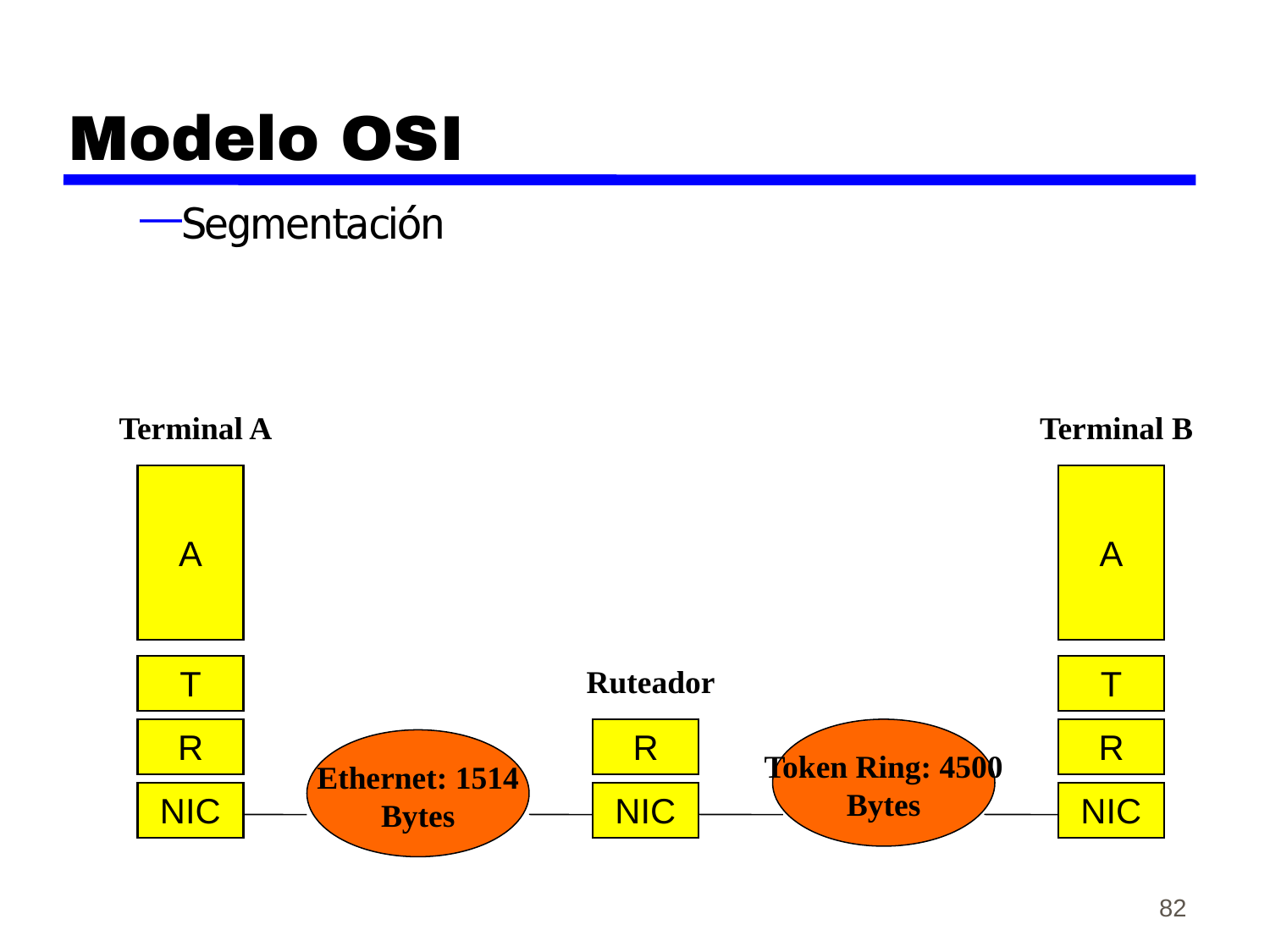

# Modelo OSI
Segmentación
Terminal A
Terminal B

A

A

T
Ruteador
T
R
R

R

Token Ring: 4500 Bytes
Ethernet: 1514 Bytes
NIC
NIC
NIC

82